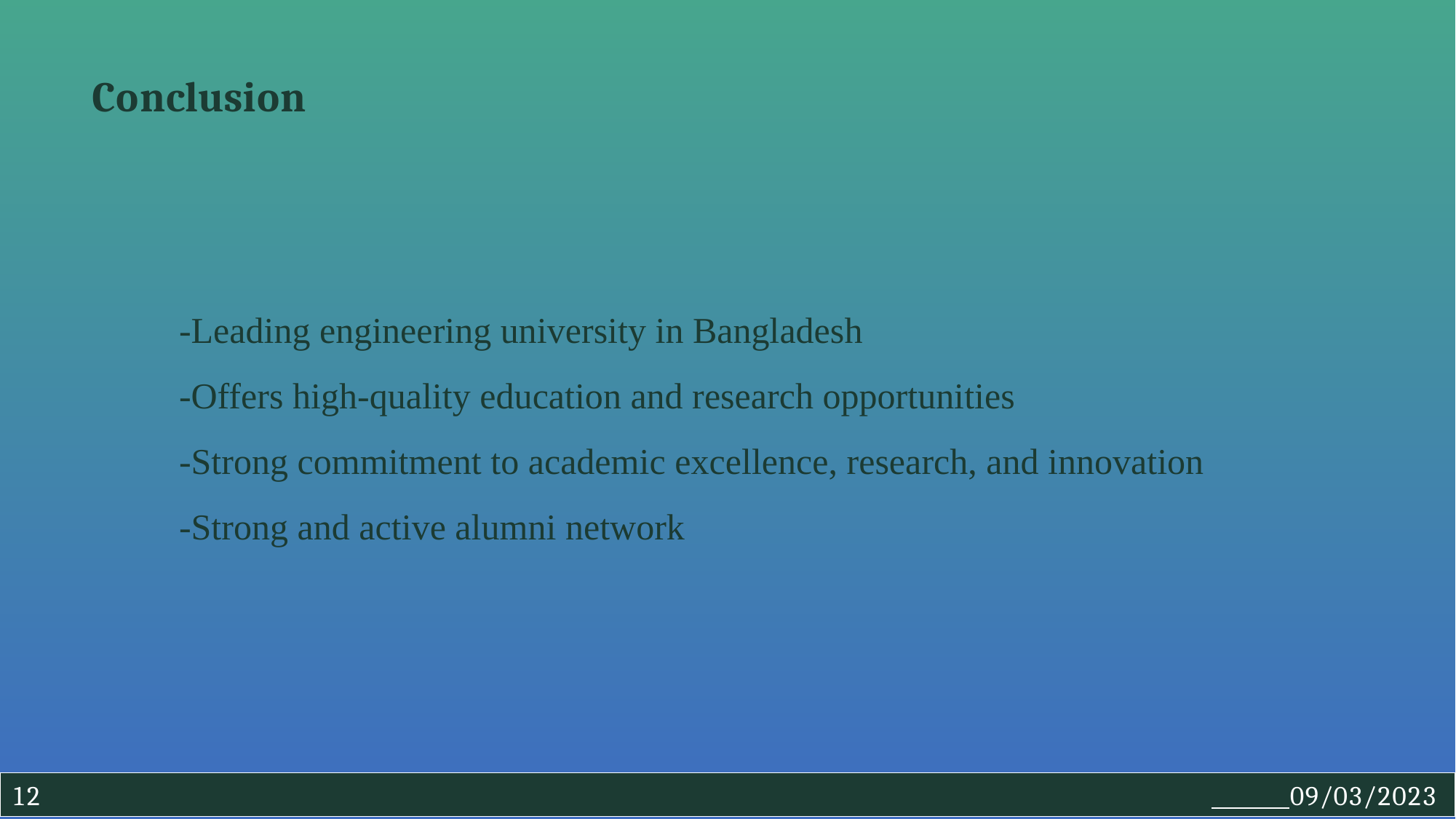

Conclusion

-Leading engineering university in Bangladesh
-Offers high-quality education and research opportunities
-Strong commitment to academic excellence, research, and innovation
-Strong and active alumni network
12											             09/03/2023